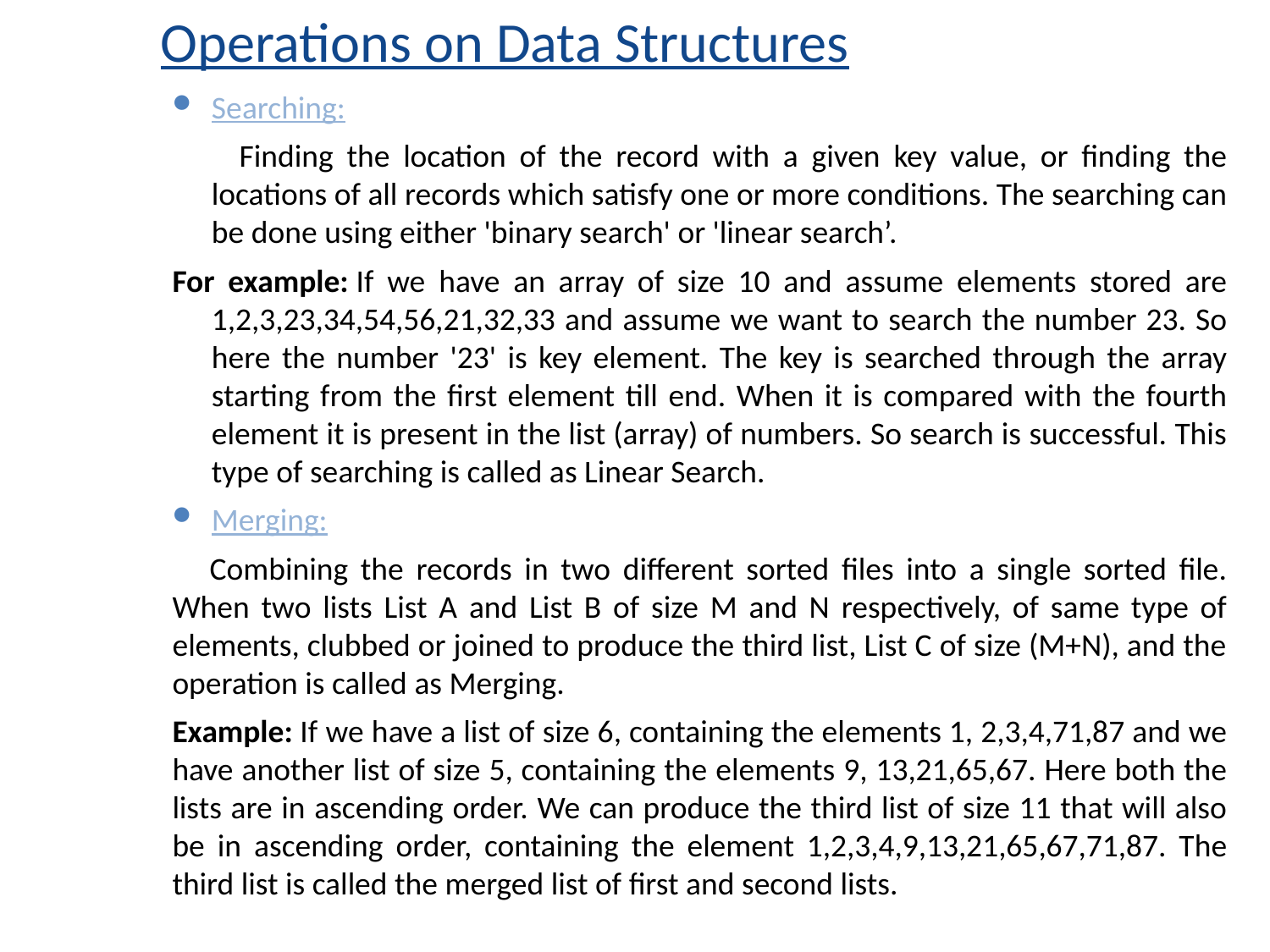

# Operations on Data Structures
Searching:
     Finding the location of the record with a given key value, or finding the locations of all records which satisfy one or more conditions. The searching can be done using either 'binary search' or 'linear search’.
For example: If we have an array of size 10 and assume elements stored are 1,2,3,23,34,54,56,21,32,33 and assume we want to search the number 23. So here the number '23' is key element. The key is searched through the array starting from the first element till end. When it is compared with the fourth element it is present in the list (array) of numbers. So search is successful. This type of searching is called as Linear Search.
Merging:
   Combining the records in two different sorted files into a single sorted file. When two lists List A and List B of size M and N respectively, of same type of elements, clubbed or joined to produce the third list, List C of size (M+N), and the operation is called as Merging.
Example: If we have a list of size 6, containing the elements 1, 2,3,4,71,87 and we have another list of size 5, containing the elements 9, 13,21,65,67. Here both the lists are in ascending order. We can produce the third list of size 11 that will also be in ascending order, containing the element 1,2,3,4,9,13,21,65,67,71,87. The third list is called the merged list of first and second lists.